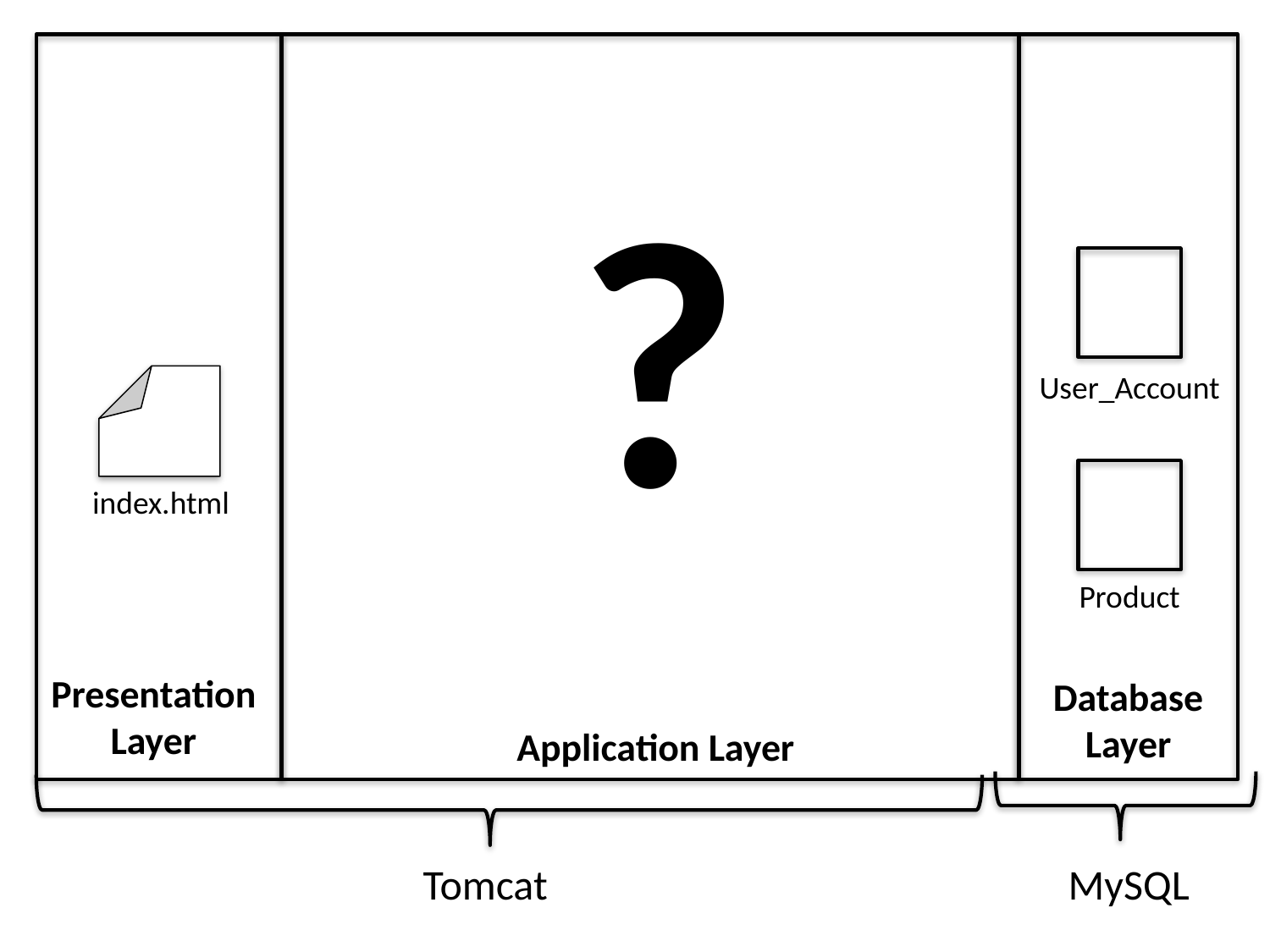

?

User_Account

index.html
Product
Presentation
Layer
Database
Layer

Application Layer
Tomcat
MySQL